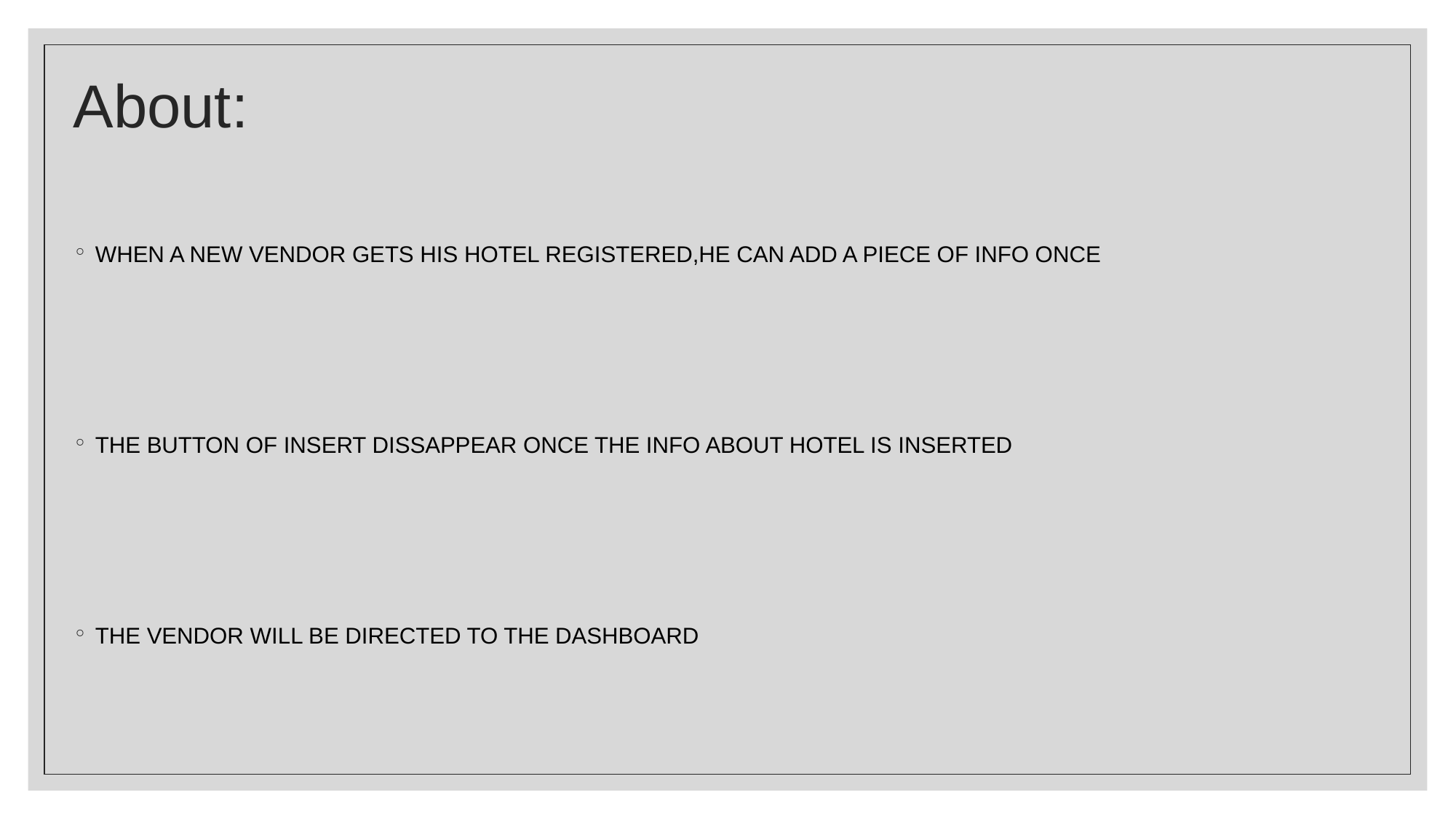

# About:
WHEN A NEW VENDOR GETS HIS HOTEL REGISTERED,HE CAN ADD A PIECE OF INFO ONCE

THE BUTTON OF INSERT DISSAPPEAR ONCE THE INFO ABOUT HOTEL IS INSERTED

THE VENDOR WILL BE DIRECTED TO THE DASHBOARD